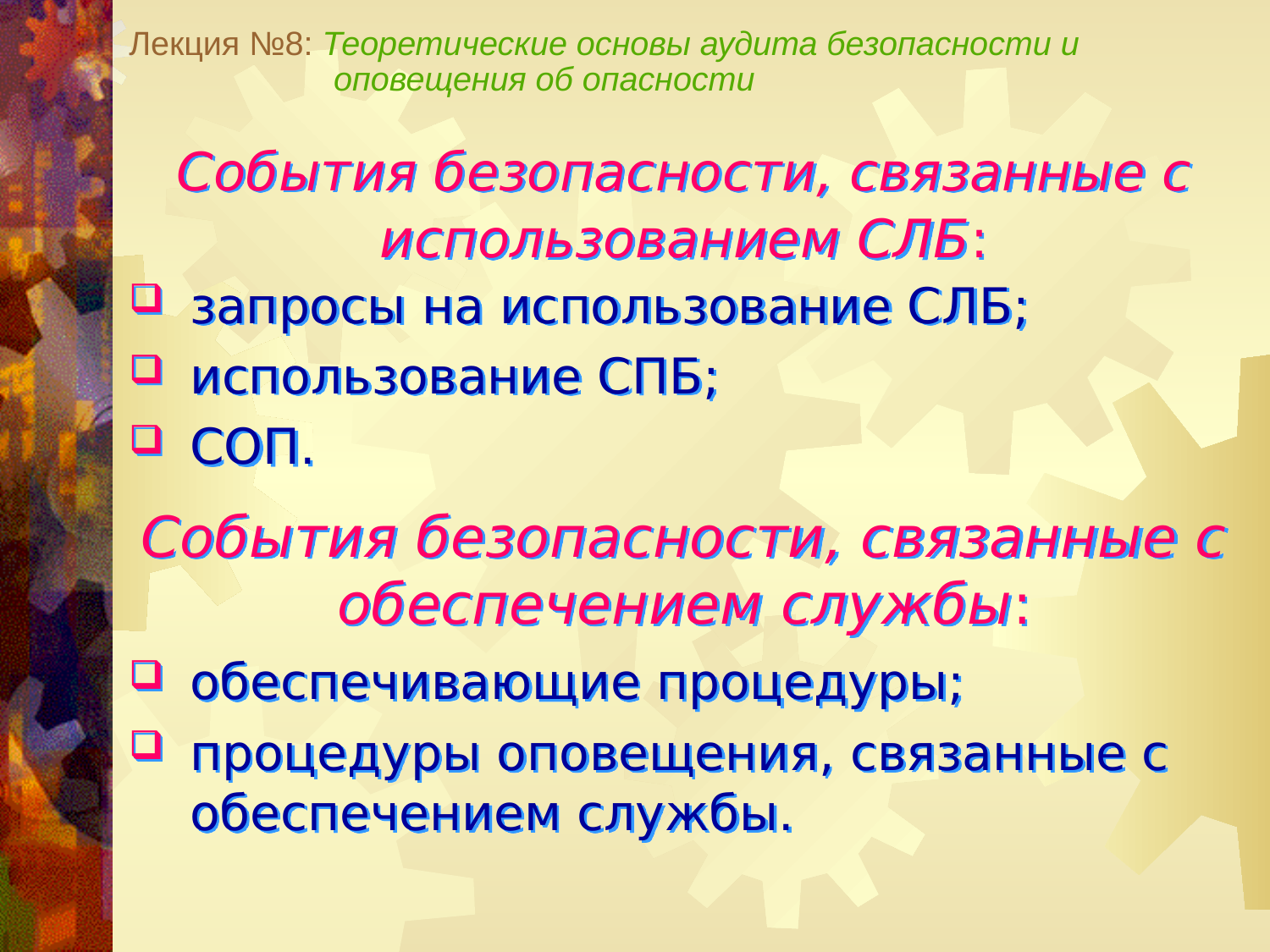

Лекция №8: Теоретические основы аудита безопасности и
                        оповещения об опасности
События безопасности, связанные с использованием СЛБ:
запросы на использование СЛБ;
использование СПБ;
СОП.
События безопасности, связанные с обеспечением службы:
обеспечивающие процедуры;
процедуры оповещения, связанные с обеспечением службы.